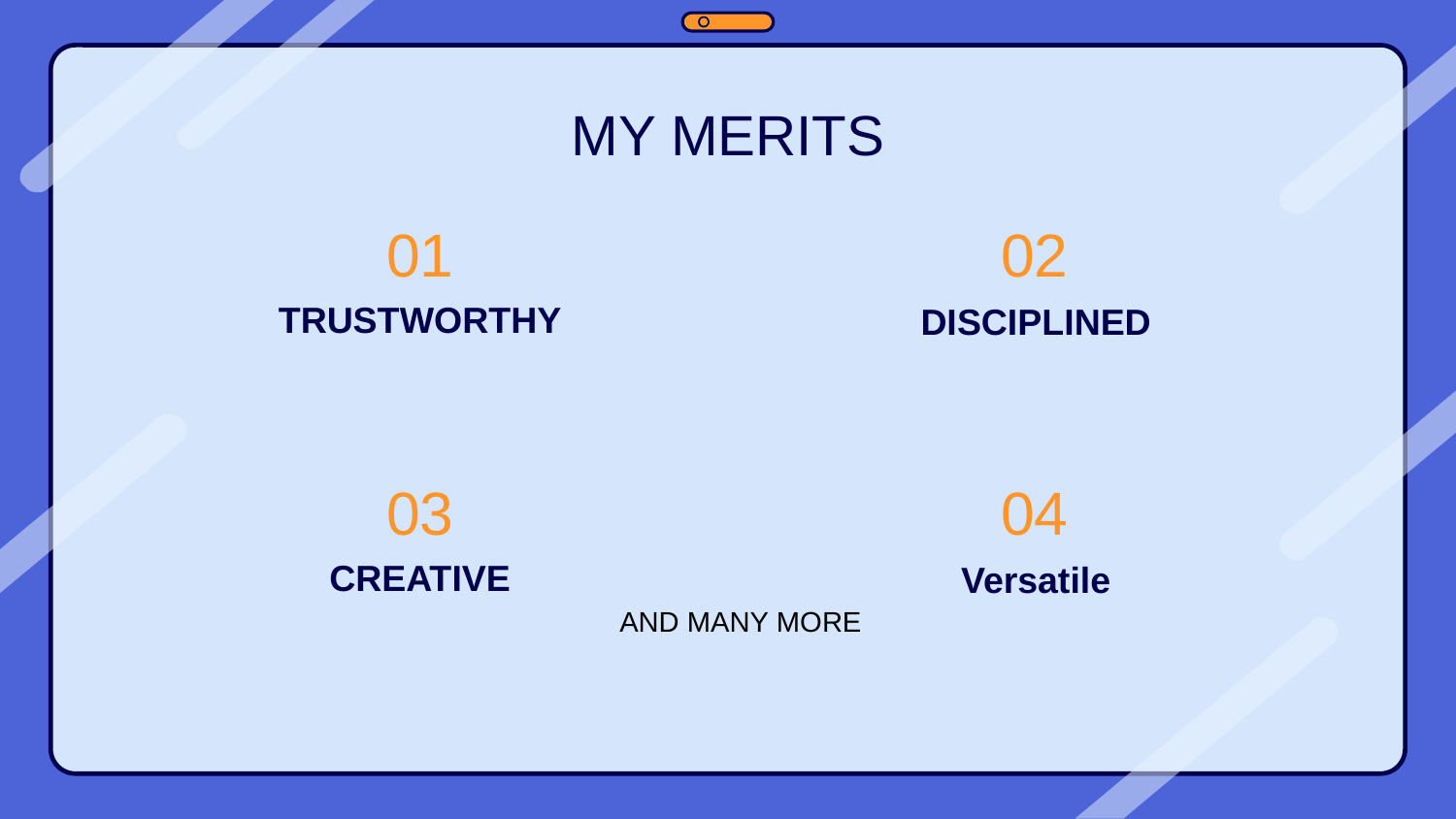

MY MERITS
# 01
02
TRUSTWORTHY
DISCIPLINED
03
04
CREATIVE
Versatile
AND MANY MORE